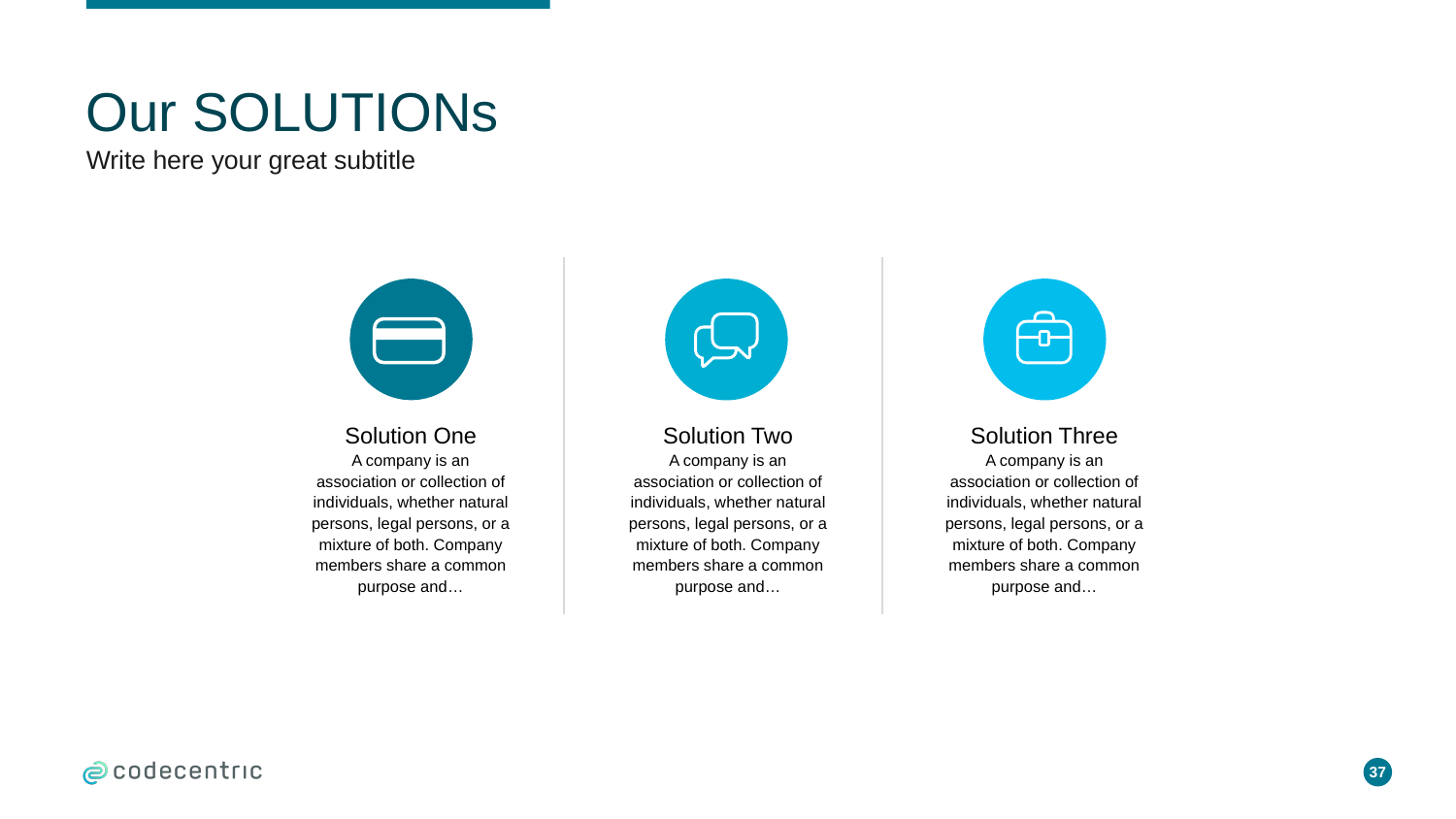

# Our SOLUTIONs
Write here your great subtitle

Solution One
A company is an association or collection of individuals, whether natural persons, legal persons, or a mixture of both. Company members share a common purpose and…
Solution Two
A company is an association or collection of individuals, whether natural persons, legal persons, or a mixture of both. Company members share a common purpose and…
Solution Three
A company is an association or collection of individuals, whether natural persons, legal persons, or a mixture of both. Company members share a common purpose and…
37